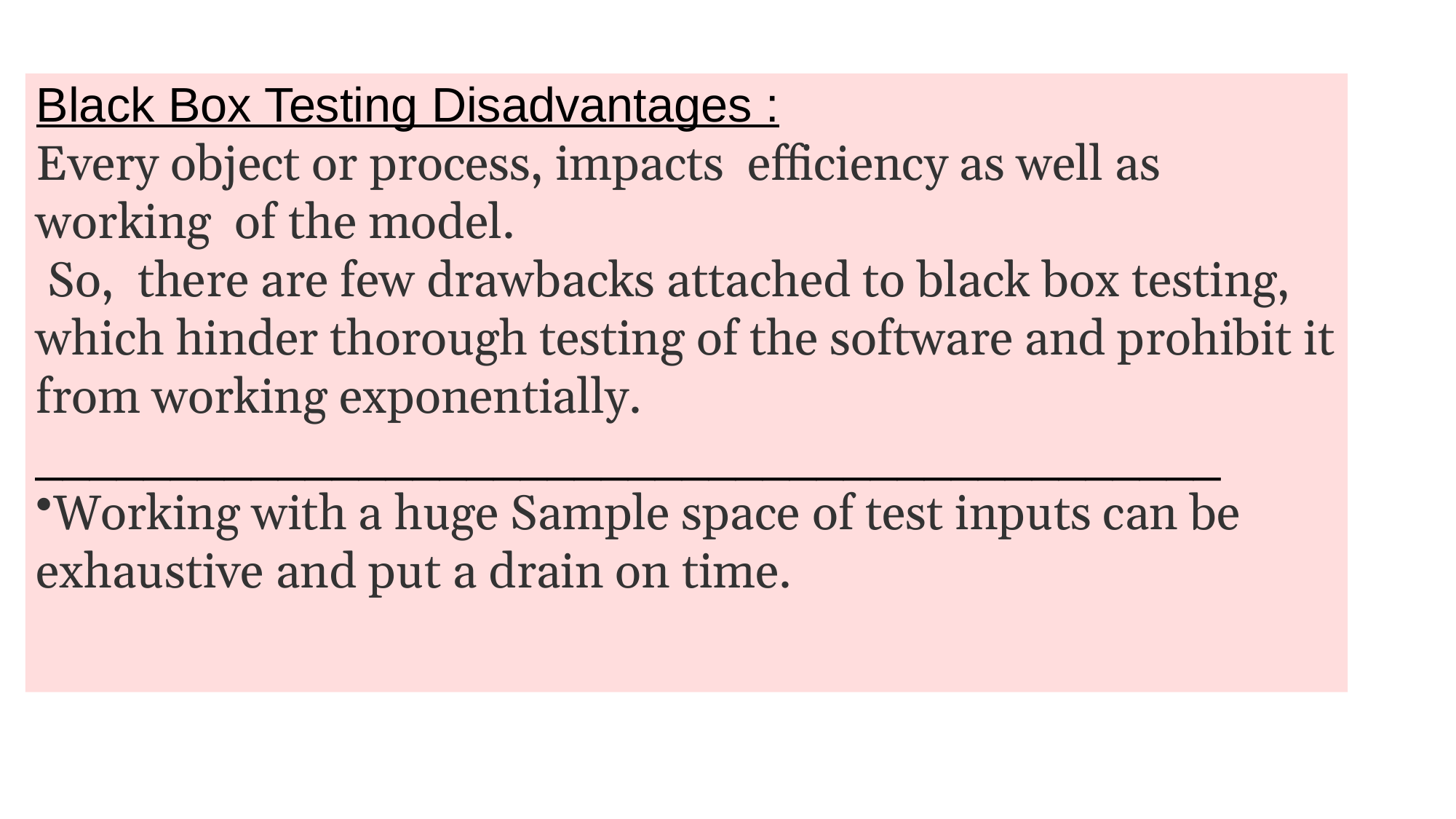

Black Box Testing Disadvantages :
Every object or process, impacts  efficiency as well as working  of the model.
 So,  there are few drawbacks attached to black box testing, which hinder thorough testing of the software and prohibit it from working exponentially.
____________________________________________
Working with a huge Sample space of test inputs can be exhaustive and put a drain on time.